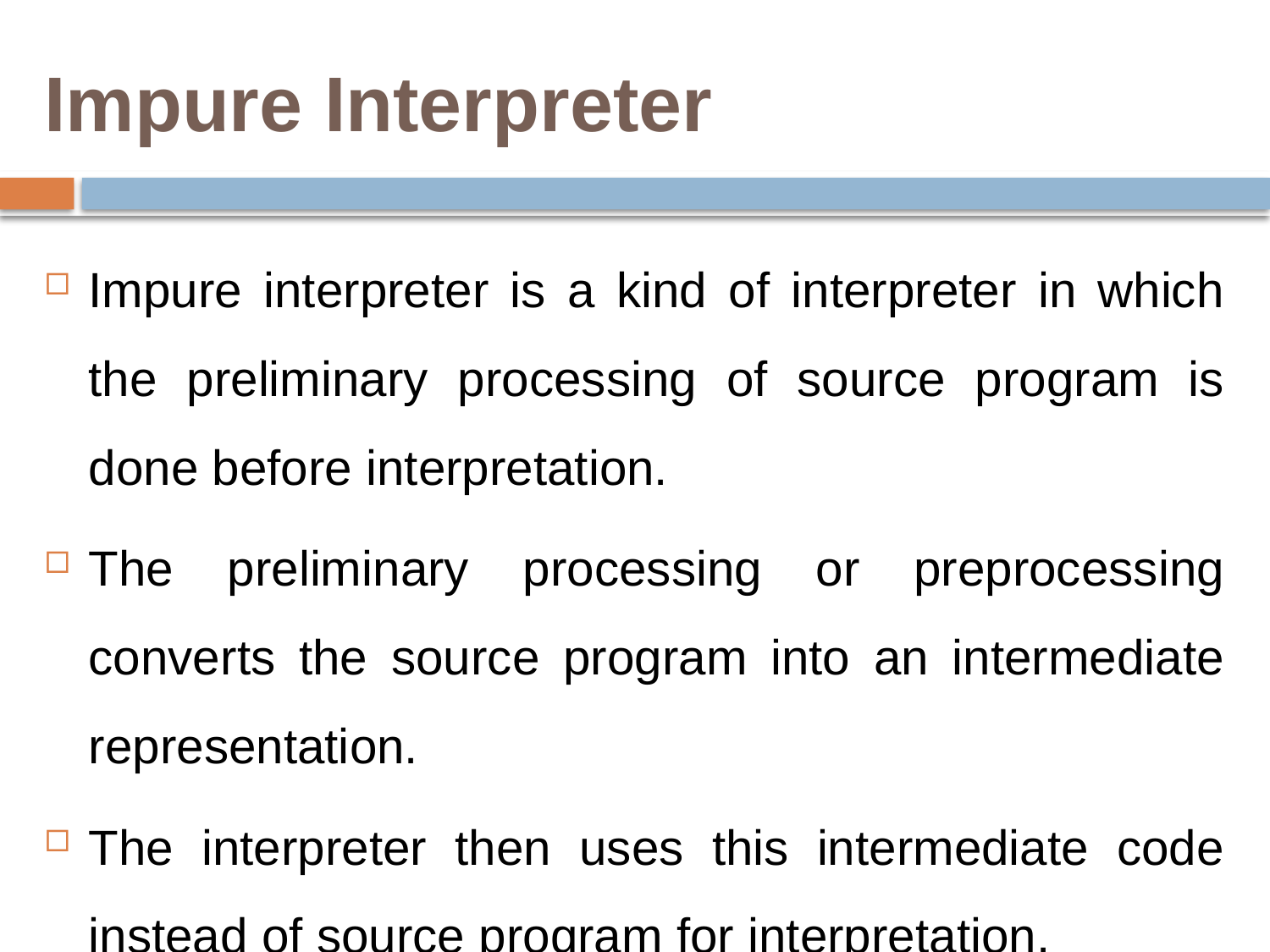

# Impure Interpreter
Impure interpreter is a kind of interpreter in which the preliminary processing of source program is done before interpretation.
The preliminary processing or preprocessing converts the source program into an intermediate representation.
The interpreter then uses this intermediate code instead of source program for interpretation.